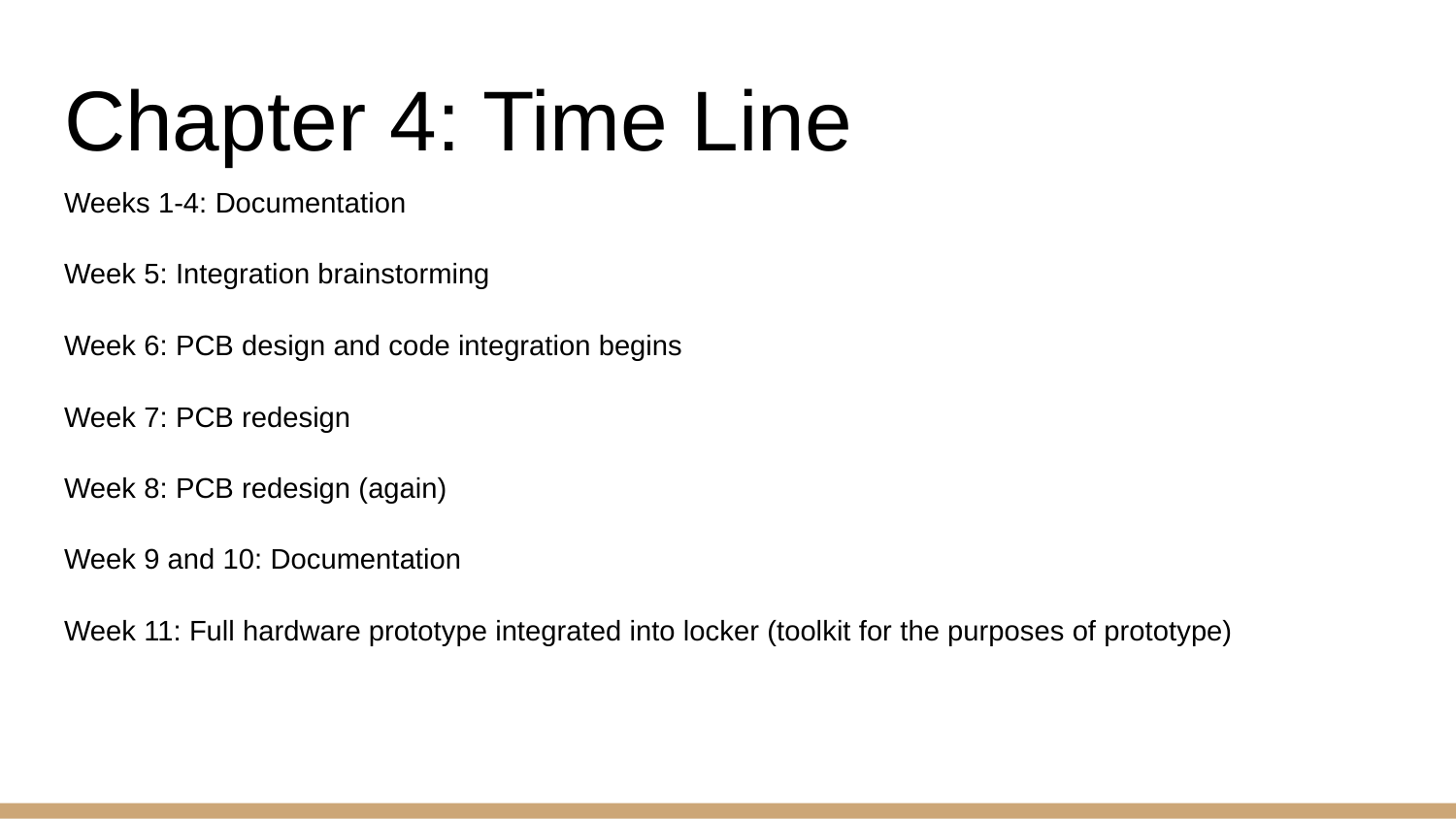

# Chapter 4: Time Line
Weeks 1-4: Documentation
Week 5: Integration brainstorming
Week 6: PCB design and code integration begins
Week 7: PCB redesign
Week 8: PCB redesign (again)
Week 9 and 10: Documentation
Week 11: Full hardware prototype integrated into locker (toolkit for the purposes of prototype)